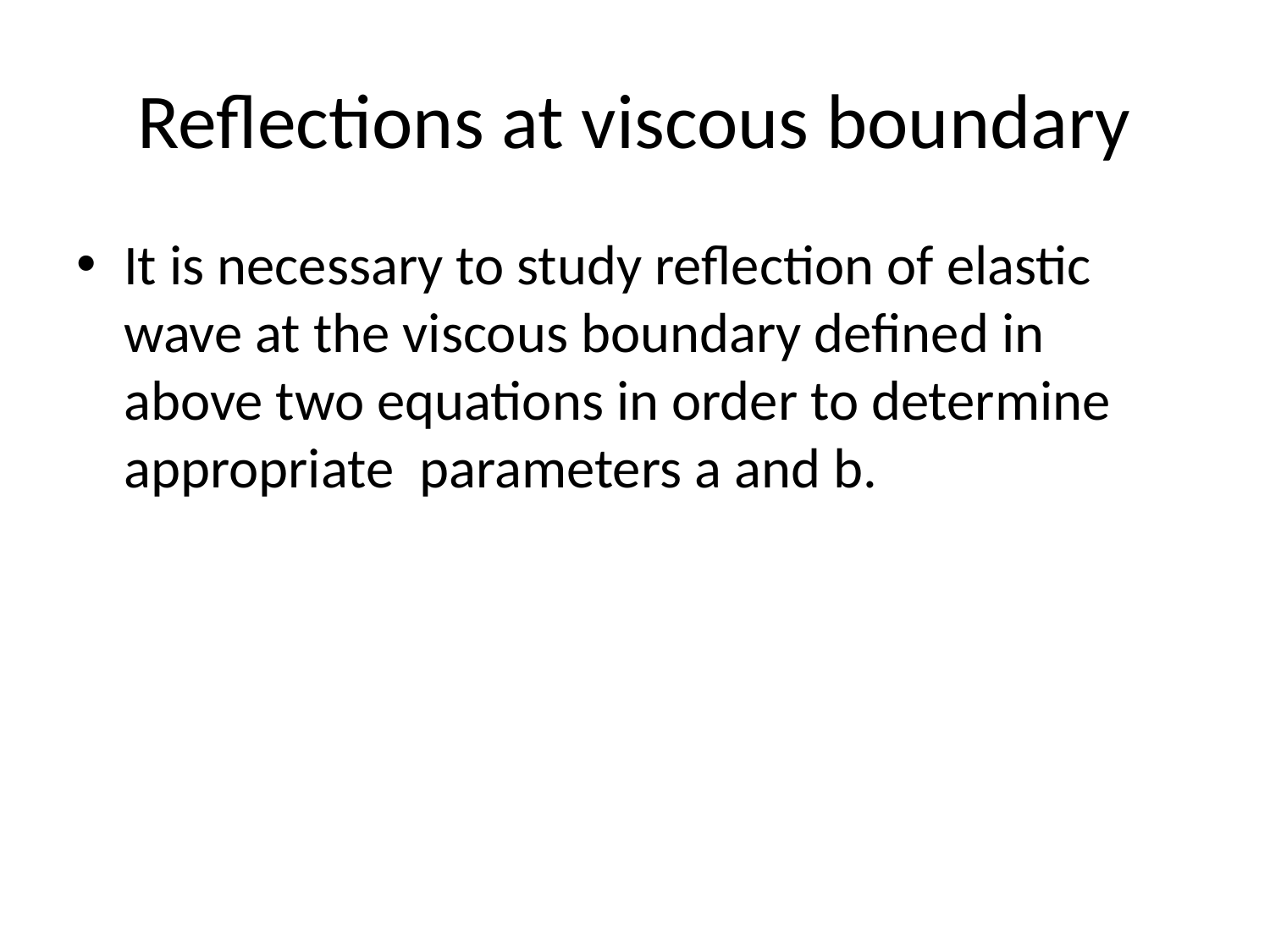

# Reflections at viscous boundary
It is necessary to study reflection of elastic wave at the viscous boundary defined in above two equations in order to determine  appropriate  parameters a and b.